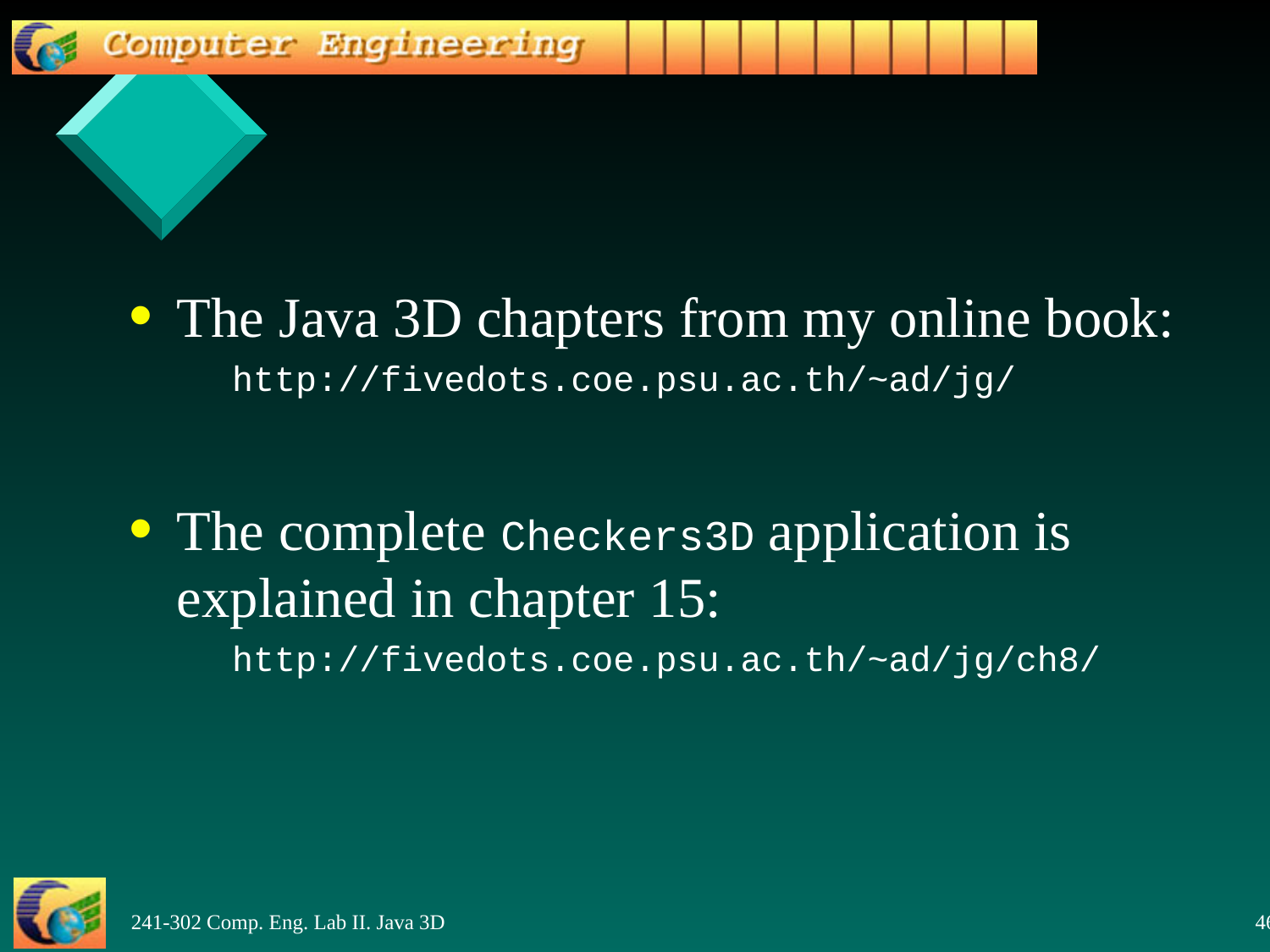

The Java 3D chapters from my online book:
	http://fivedots.coe.psu.ac.th/~ad/jg/

The complete Checkers3D application is explained in chapter 15:
	http://fivedots.coe.psu.ac.th/~ad/jg/ch8/